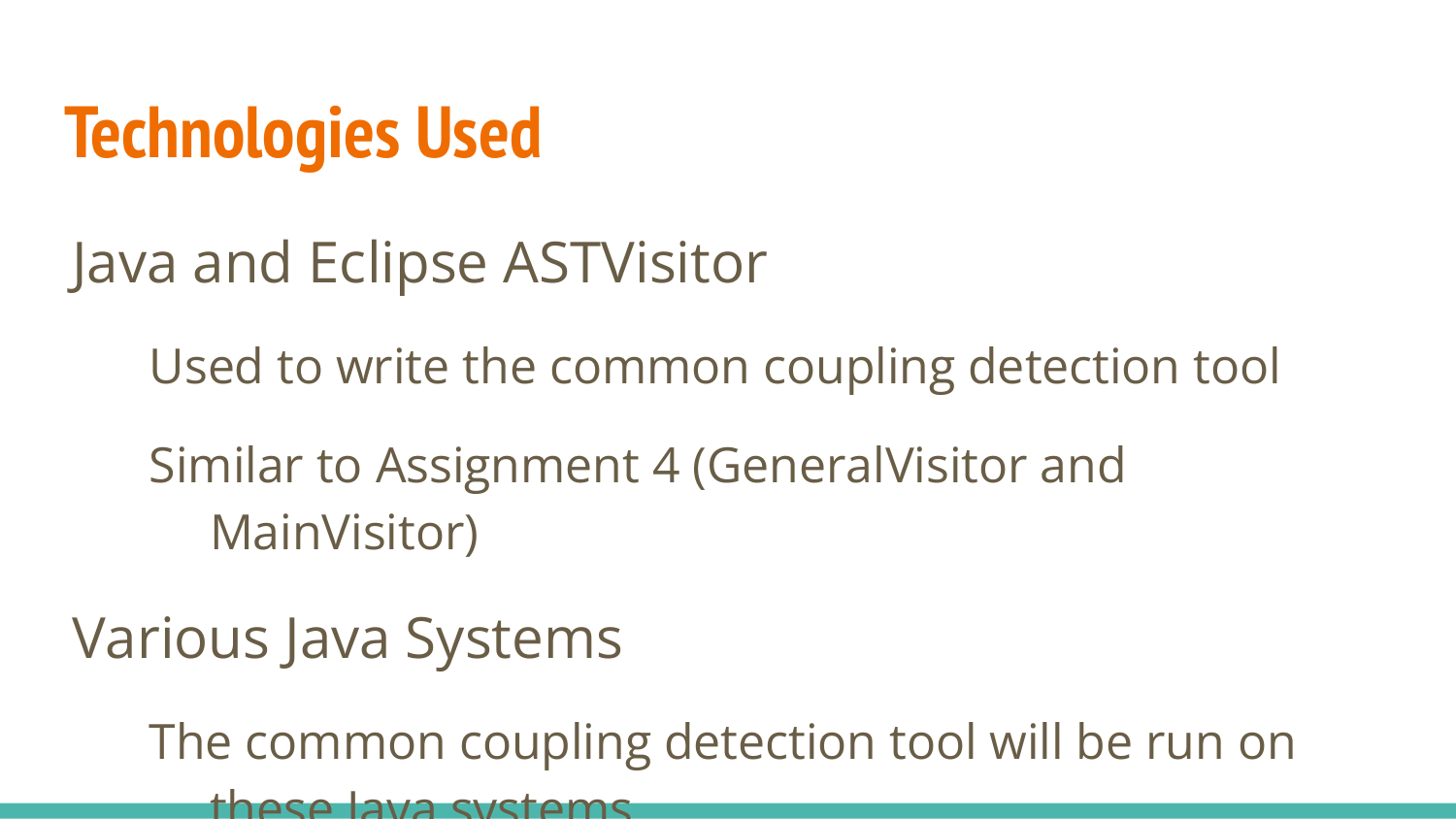

# Technologies Used
Java and Eclipse ASTVisitor
Used to write the common coupling detection tool
Similar to Assignment 4 (GeneralVisitor and MainVisitor)
Various Java Systems
The common coupling detection tool will be run on these Java systems.
Ex. Freemind, CMS Java